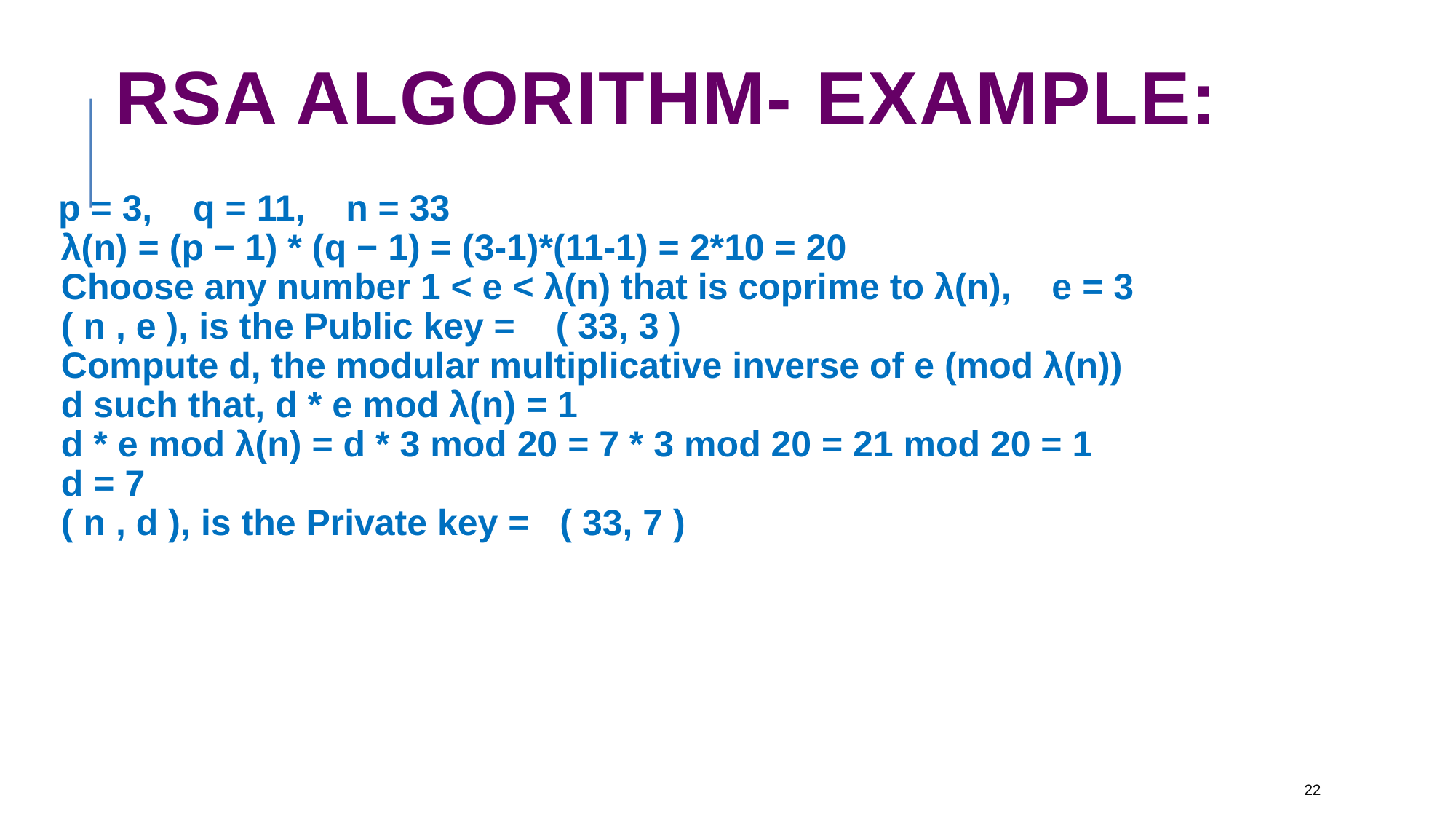

RSA ALGORITHM- example:
   p = 3,    q = 11,    n = 33
   λ(n) = (p − 1) * (q − 1) = (3-1)*(11-1) = 2*10 = 20
   Choose any number 1 < e < λ(n) that is coprime to λ(n),    e = 3
   ( n , e ), is the Public key =    ( 33, 3 )
   Compute d, the modular multiplicative inverse of e (mod λ(n))
   d such that, d * e mod λ(n) = 1
   d * e mod λ(n) = d * 3 mod 20 = 7 * 3 mod 20 = 21 mod 20 = 1
   d = 7
   ( n , d ), is the Private key =   ( 33, 7 )
22